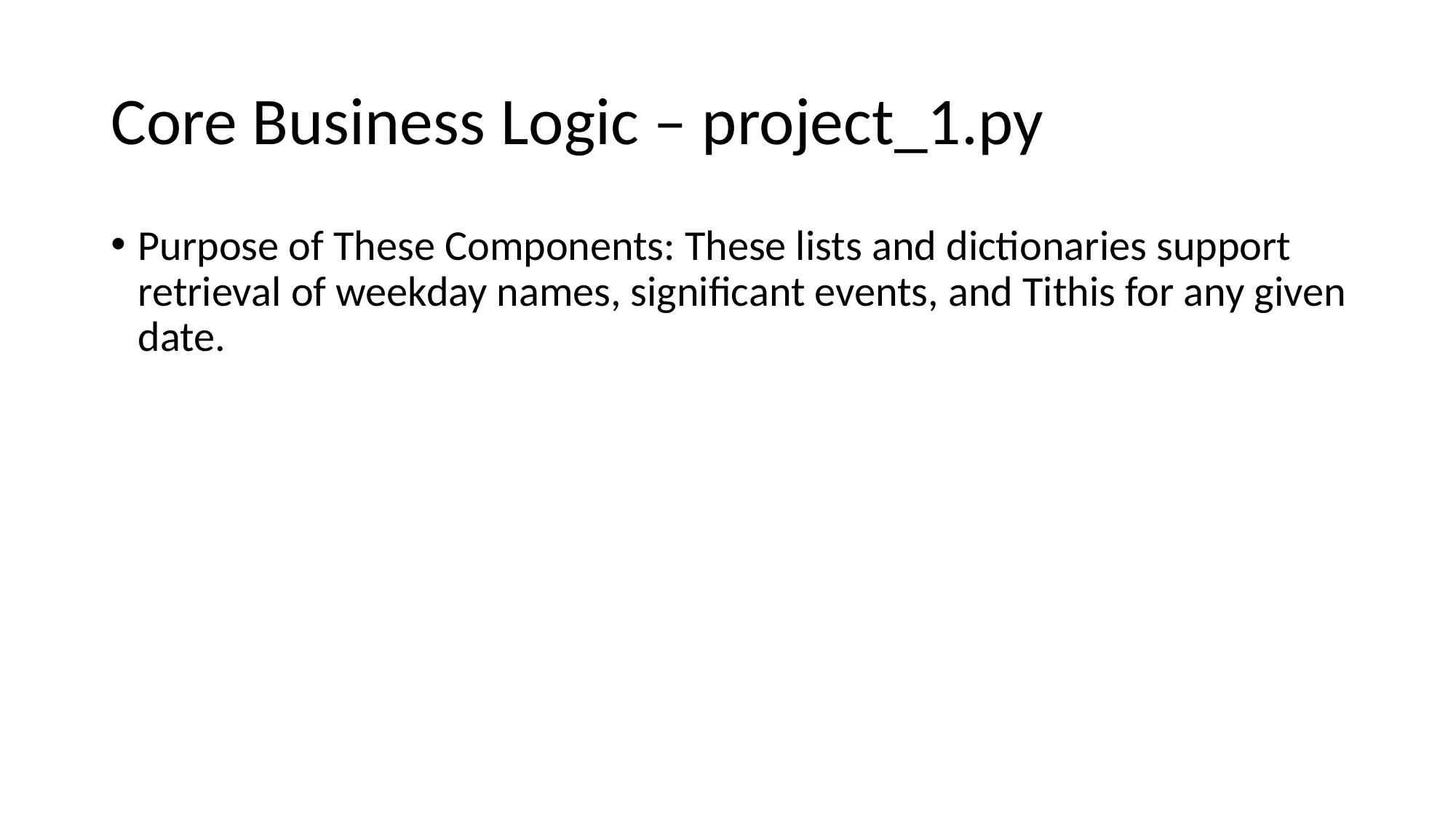

# Core Business Logic – project_1.py
Purpose of These Components: These lists and dictionaries support retrieval of weekday names, significant events, and Tithis for any given date.